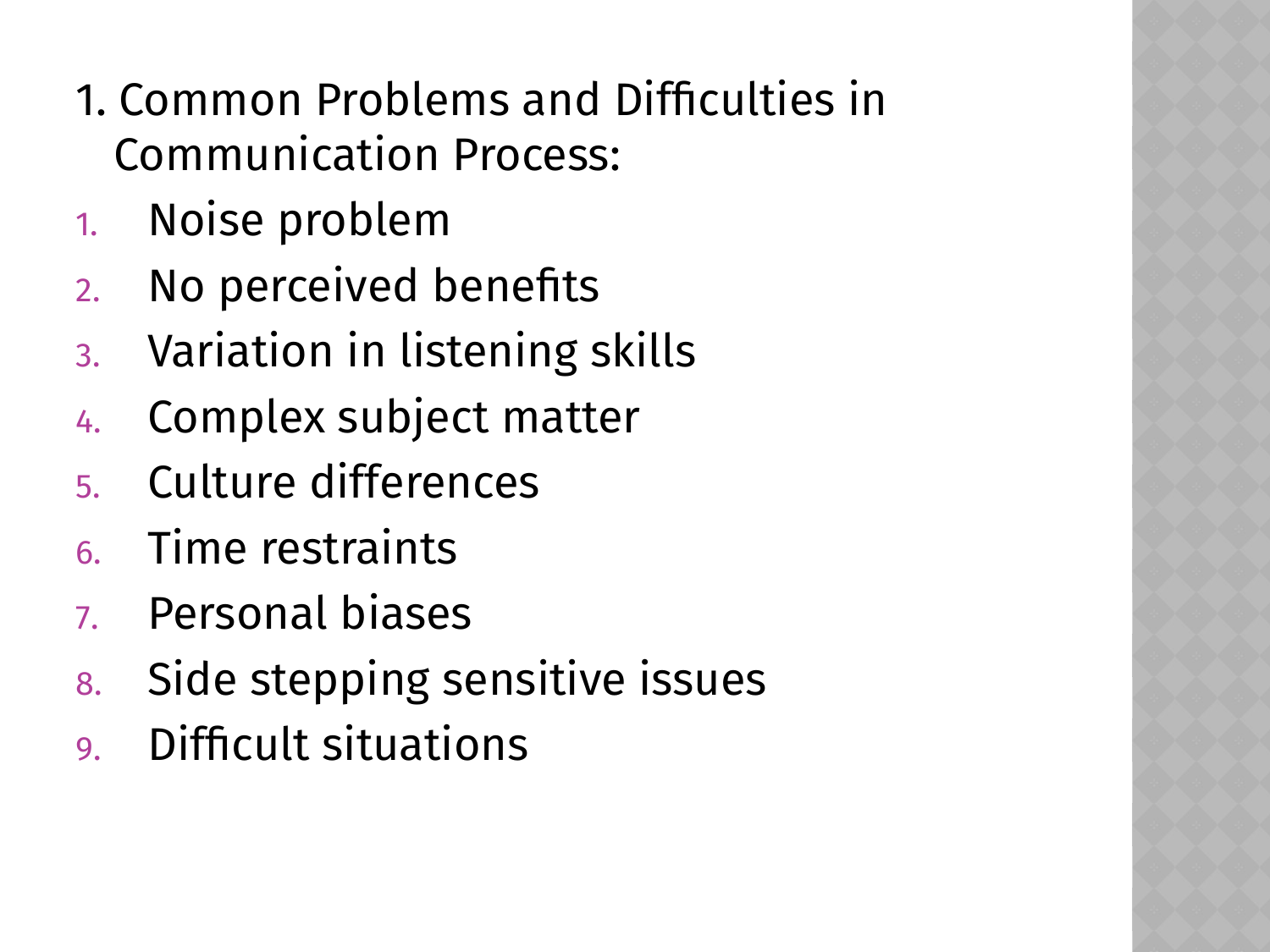

1. Common Problems and Difficulties in Communication Process:
Noise problem
No perceived benefits
Variation in listening skills
Complex subject matter
Culture differences
Time restraints
Personal biases
Side stepping sensitive issues
Difficult situations